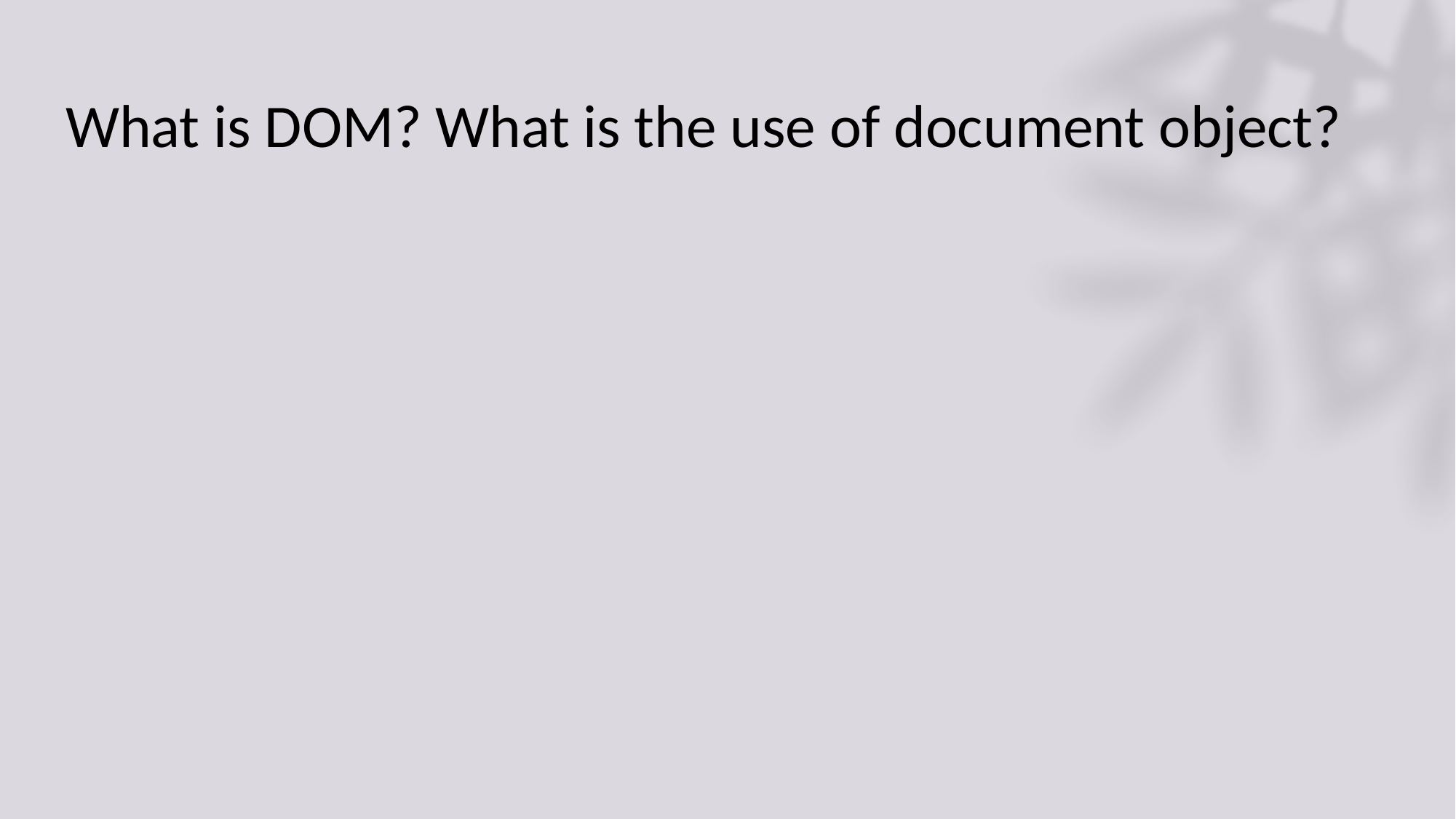

# What is DOM? What is the use of document object?